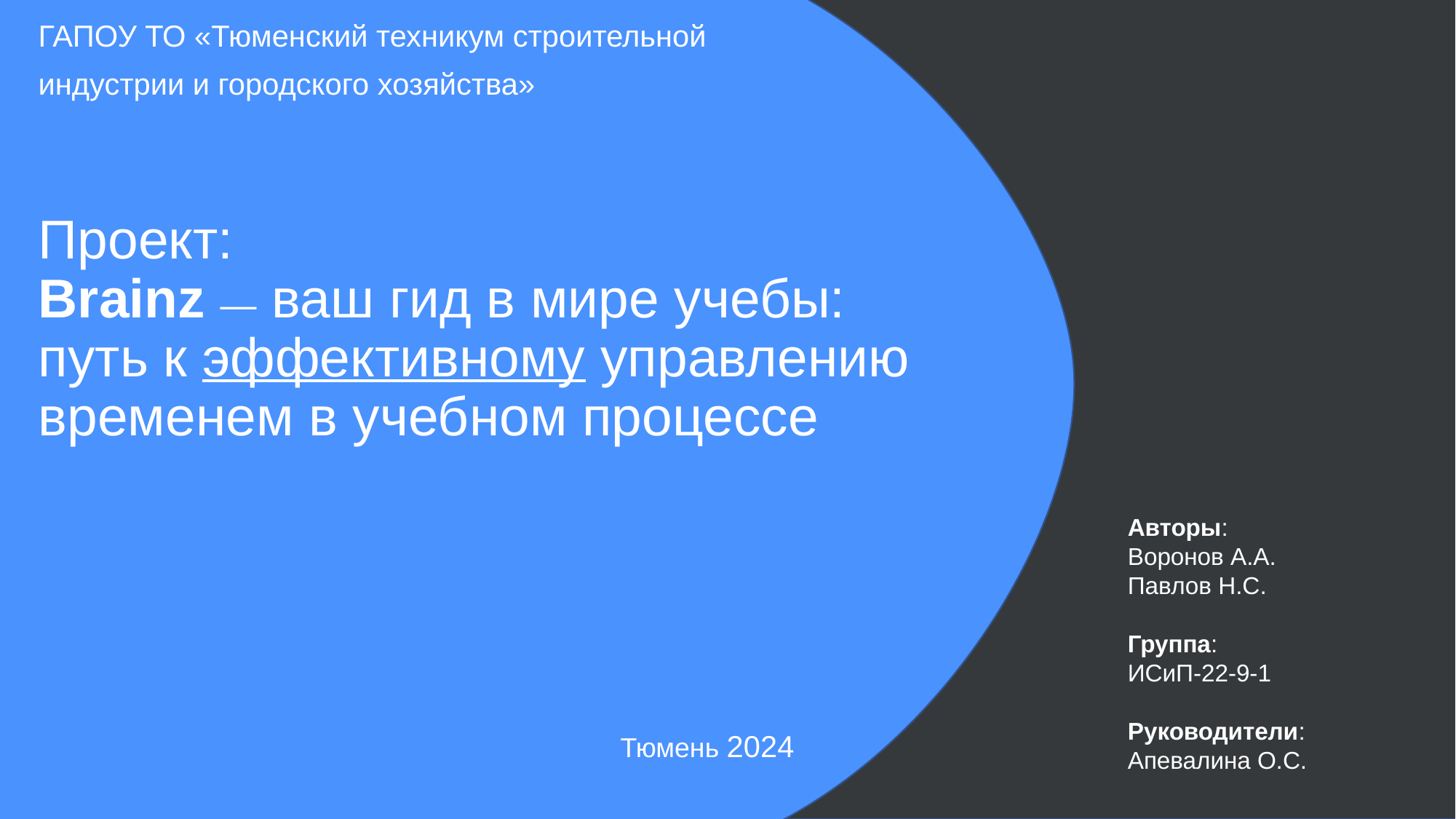

ГАПОУ ТО «Тюменский техникум строительной
индустрии и городского хозяйства»
Проект:
Brainz — ваш гид в мире учебы:
путь к эффективному управлению временем в учебном процессе
Авторы:
Воронов А.А.
Павлов Н.С.

Группа:
ИСиП-22-9-1

Руководители:
Апевалина О.С.

Тюмень 2024